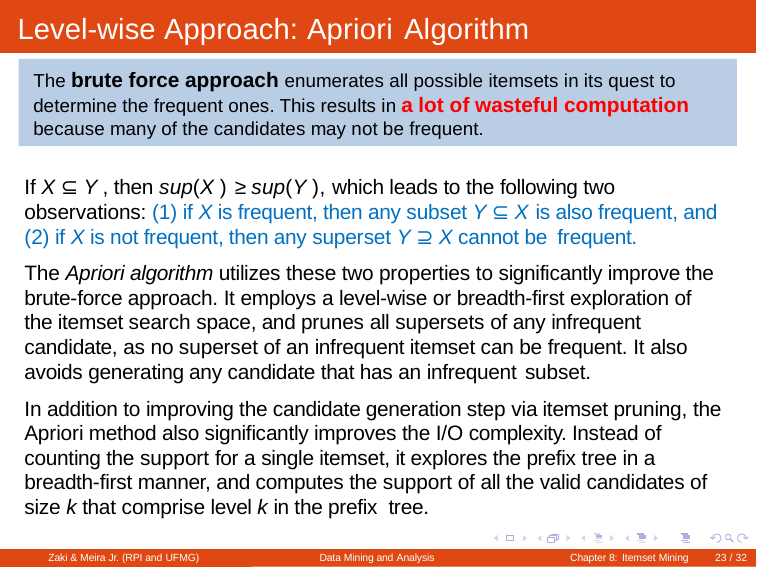

# Level-wise Approach: Apriori Algorithm
The brute force approach enumerates all possible itemsets in its quest to determine the frequent ones. This results in a lot of wasteful computation because many of the candidates may not be frequent.
If X ⊆ Y , then sup(X ) ≥ sup(Y ), which leads to the following two  observations: (1) if X is frequent, then any subset Y ⊆ X is also frequent, and
(2) if X is not frequent, then any superset Y ⊇ X cannot be frequent.
The Apriori algorithm utilizes these two properties to significantly improve the  brute-force approach. It employs a level-wise or breadth-first exploration of  the itemset search space, and prunes all supersets of any infrequent  candidate, as no superset of an infrequent itemset can be frequent. It also  avoids generating any candidate that has an infrequent subset.
In addition to improving the candidate generation step via itemset pruning, the  Apriori method also significantly improves the I/O complexity. Instead of  counting the support for a single itemset, it explores the prefix tree in a  breadth-first manner, and computes the support of all the valid candidates of  size k that comprise level k in the prefix tree.

Zaki & Meira Jr. (RPI and UFMG)
Data Mining and Analysis
Chapter 8: Itemset Mining	23 / 32